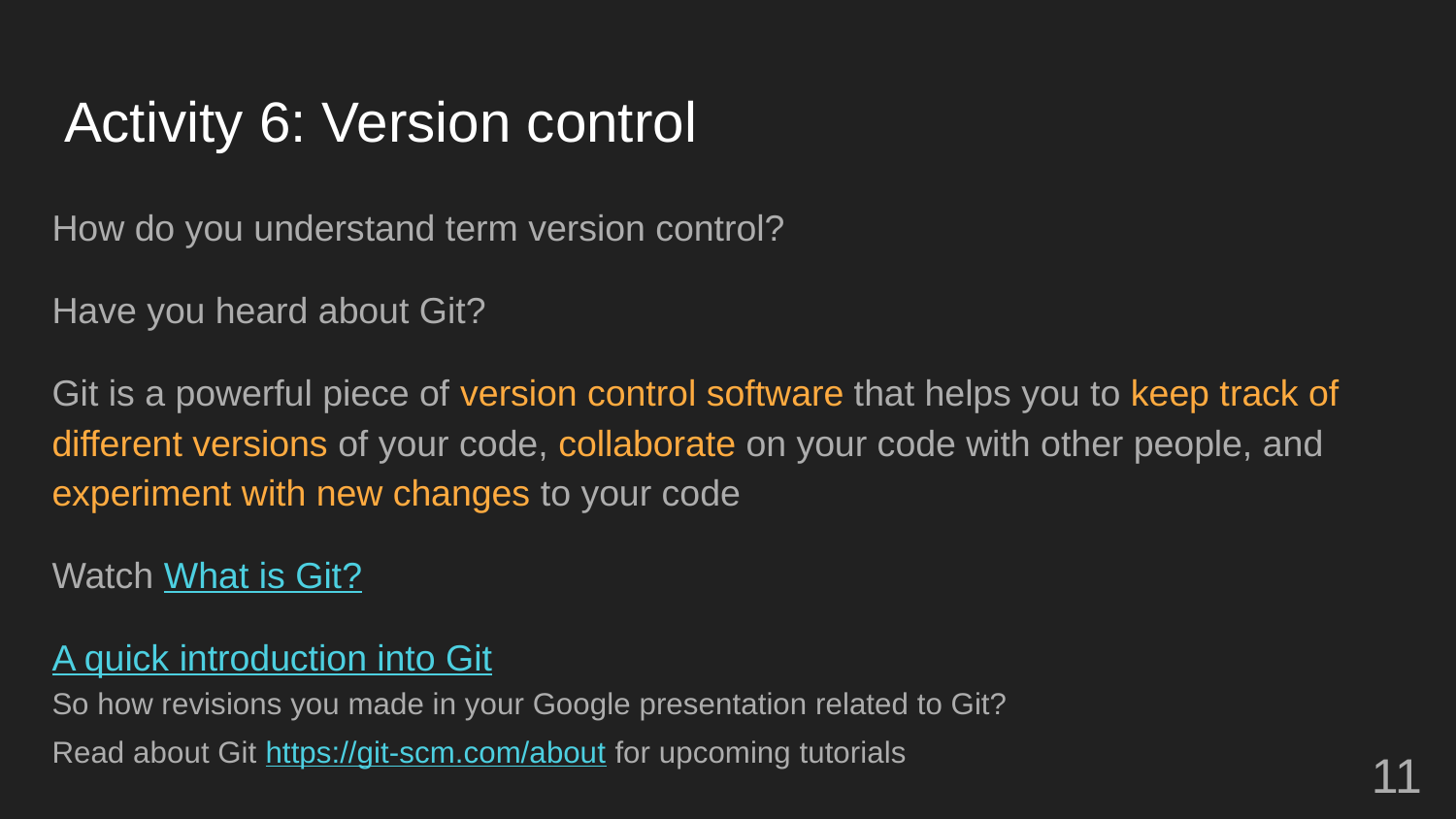

# Activity 6: Version control
How do you understand term version control?
Have you heard about Git?
Git is a powerful piece of version control software that helps you to keep track of different versions of your code, collaborate on your code with other people, and experiment with new changes to your code
Watch What is Git?
A quick introduction into Git
So how revisions you made in your Google presentation related to Git?
Read about Git https://git-scm.com/about for upcoming tutorials
11